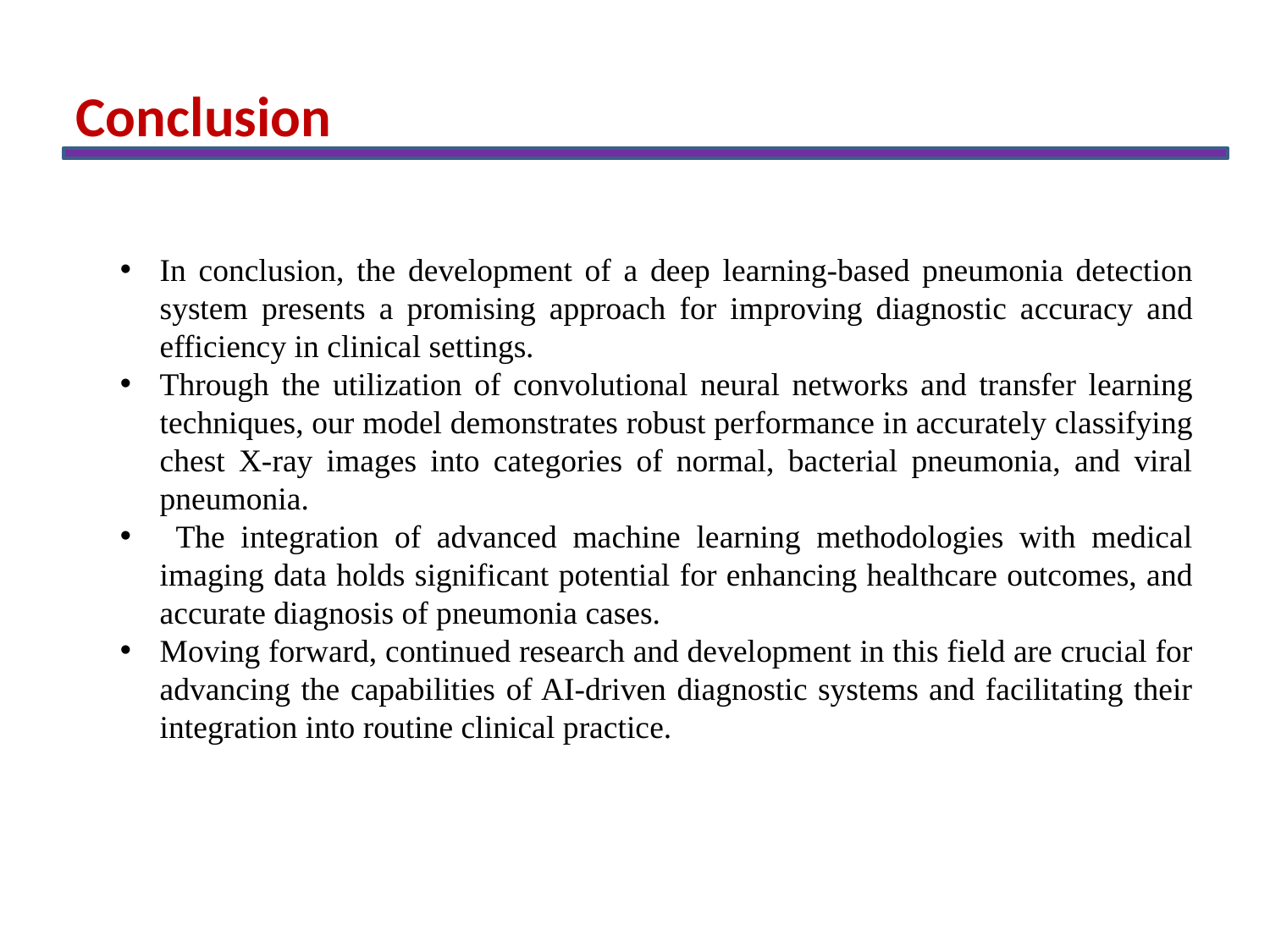

Conclusion

In conclusion, the development of a deep learning-based pneumonia detection system presents a promising approach for improving diagnostic accuracy and efficiency in clinical settings.
Through the utilization of convolutional neural networks and transfer learning techniques, our model demonstrates robust performance in accurately classifying chest X-ray images into categories of normal, bacterial pneumonia, and viral pneumonia.
 The integration of advanced machine learning methodologies with medical imaging data holds significant potential for enhancing healthcare outcomes, and accurate diagnosis of pneumonia cases.
Moving forward, continued research and development in this field are crucial for advancing the capabilities of AI-driven diagnostic systems and facilitating their integration into routine clinical practice.